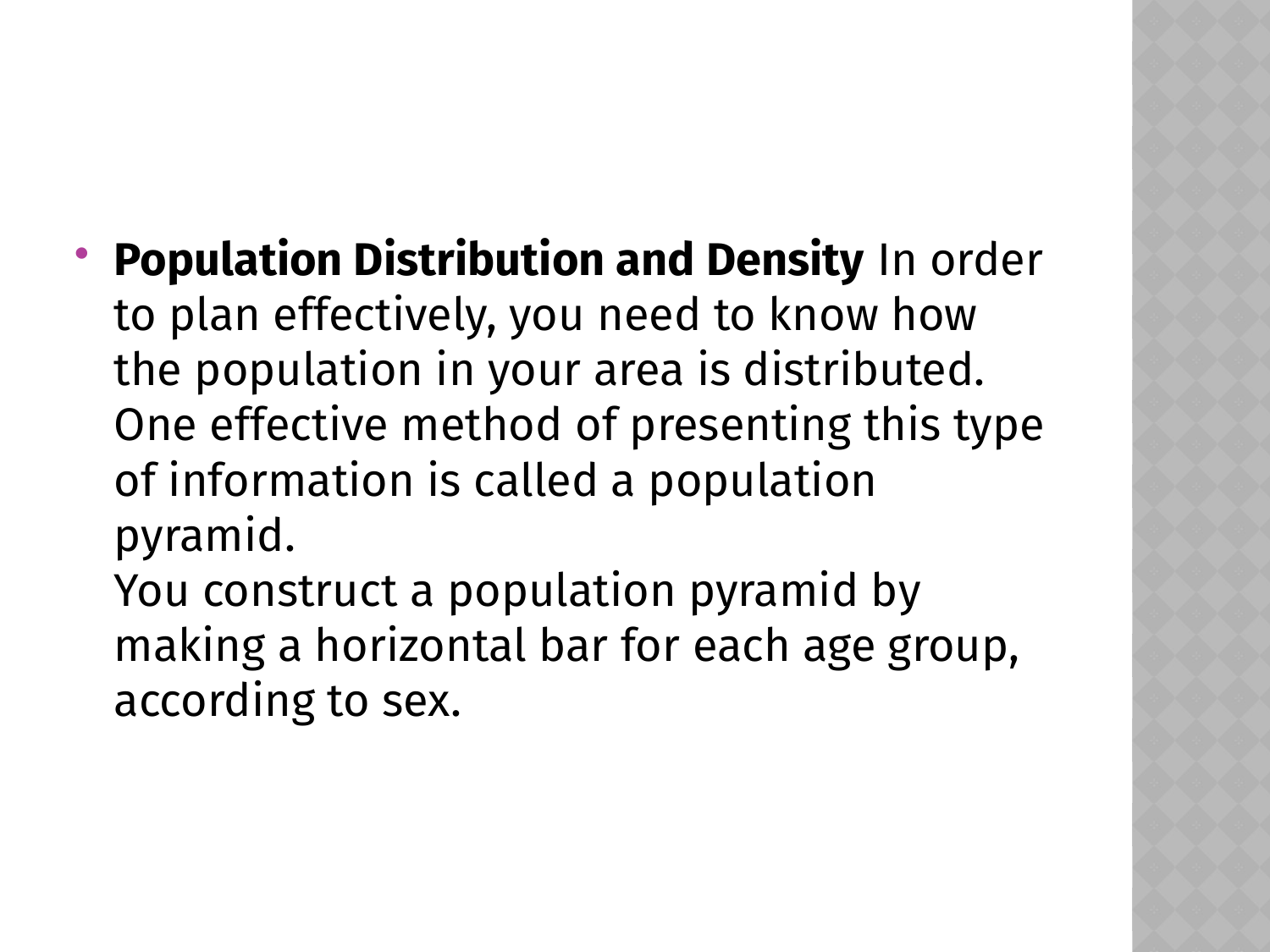

#
Population Distribution and Density In order to plan effectively, you need to know how the population in your area is distributed.
One effective method of presenting this type of information is called a population pyramid.
You construct a population pyramid by making a horizontal bar for each age group, according to sex.